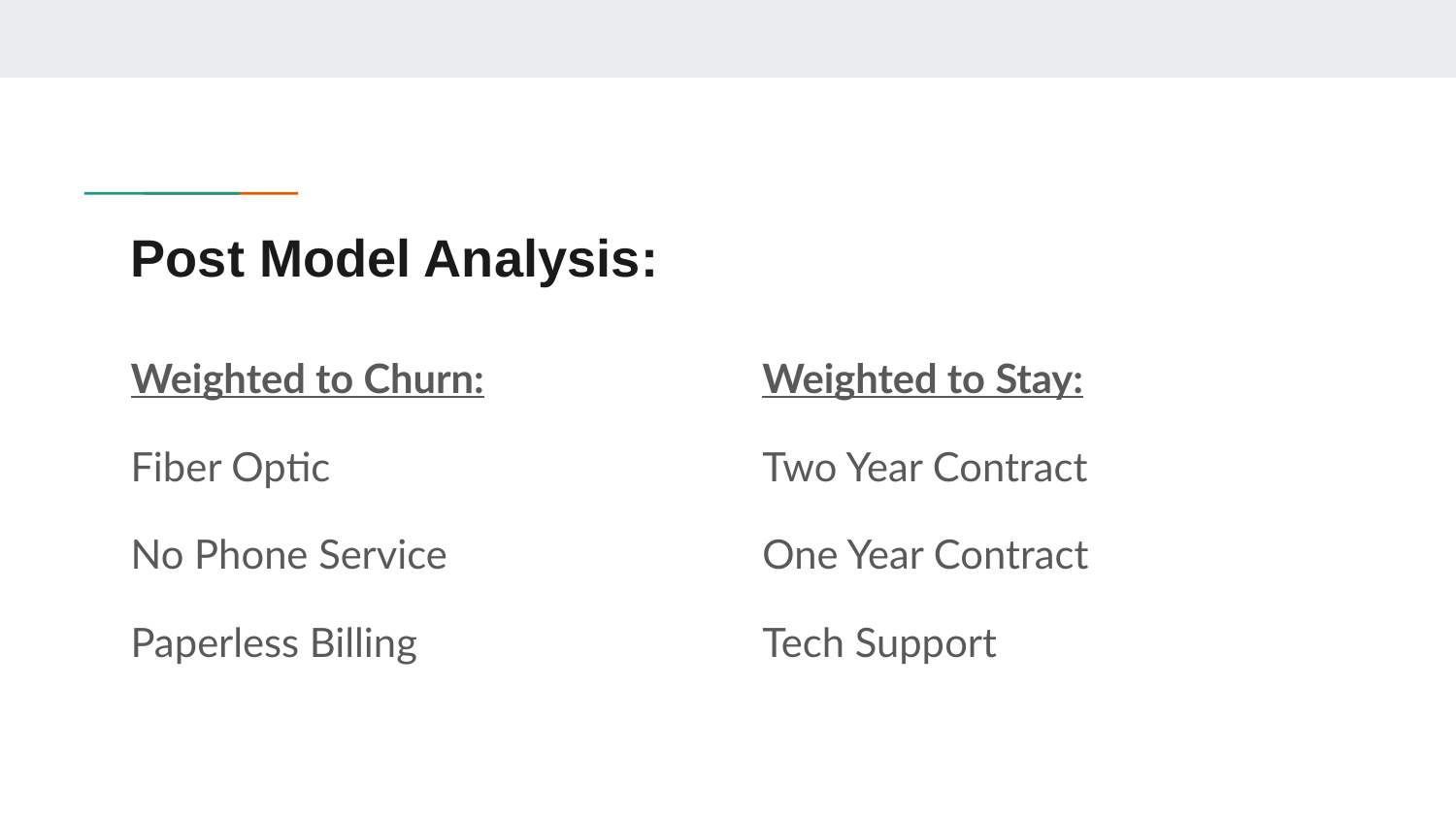

# Post Model Analysis:
Weighted to Churn:
Fiber Optic
No Phone Service
Paperless Billing
Weighted to Stay:
Two Year Contract
One Year Contract
Tech Support